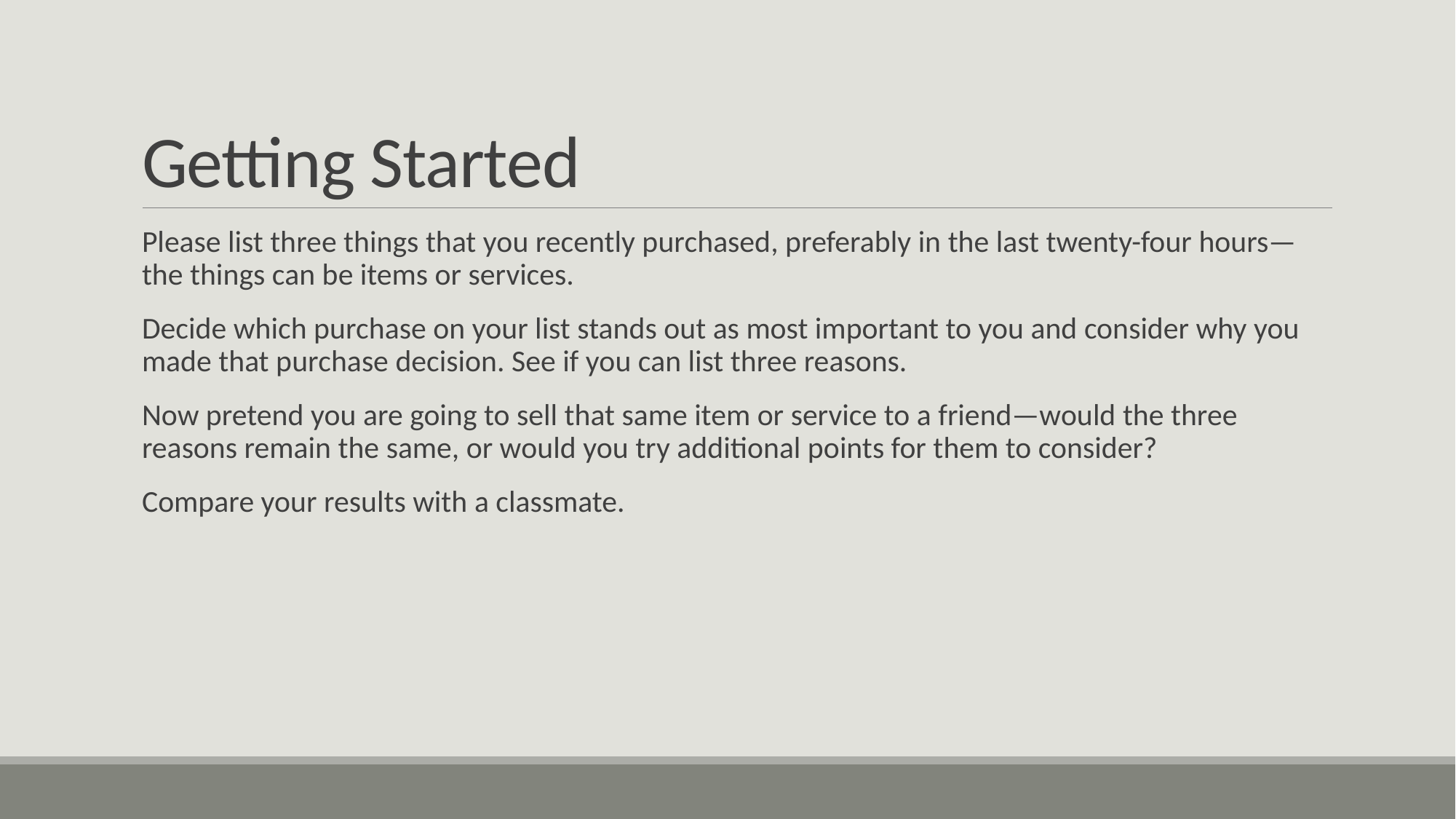

# Getting Started
Please list three things that you recently purchased, preferably in the last twenty-four hours—the things can be items or services.
Decide which purchase on your list stands out as most important to you and consider why you made that purchase decision. See if you can list three reasons.
Now pretend you are going to sell that same item or service to a friend—would the three reasons remain the same, or would you try additional points for them to consider?
Compare your results with a classmate.